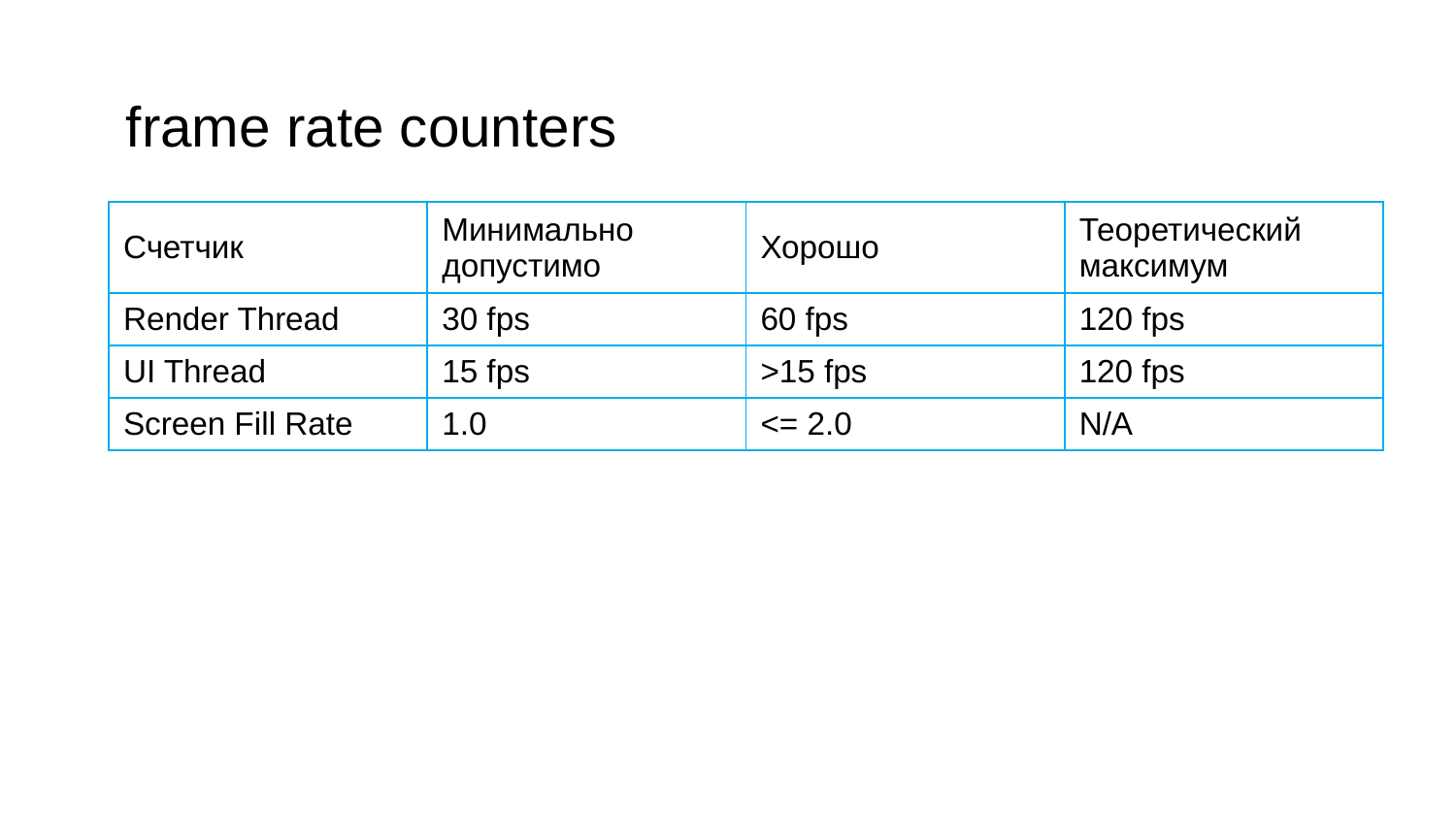

# frame rate counters

| Счетчик | Минимально допустимо | Хорошо | Теоретический максимум |
| --- | --- | --- | --- |
| Render Thread | 30 fps | 60 fps | 120 fps |
| UI Thread | 15 fps | >15 fps | 120 fps |
| Screen Fill Rate | 1.0 | <= 2.0 | N/A |